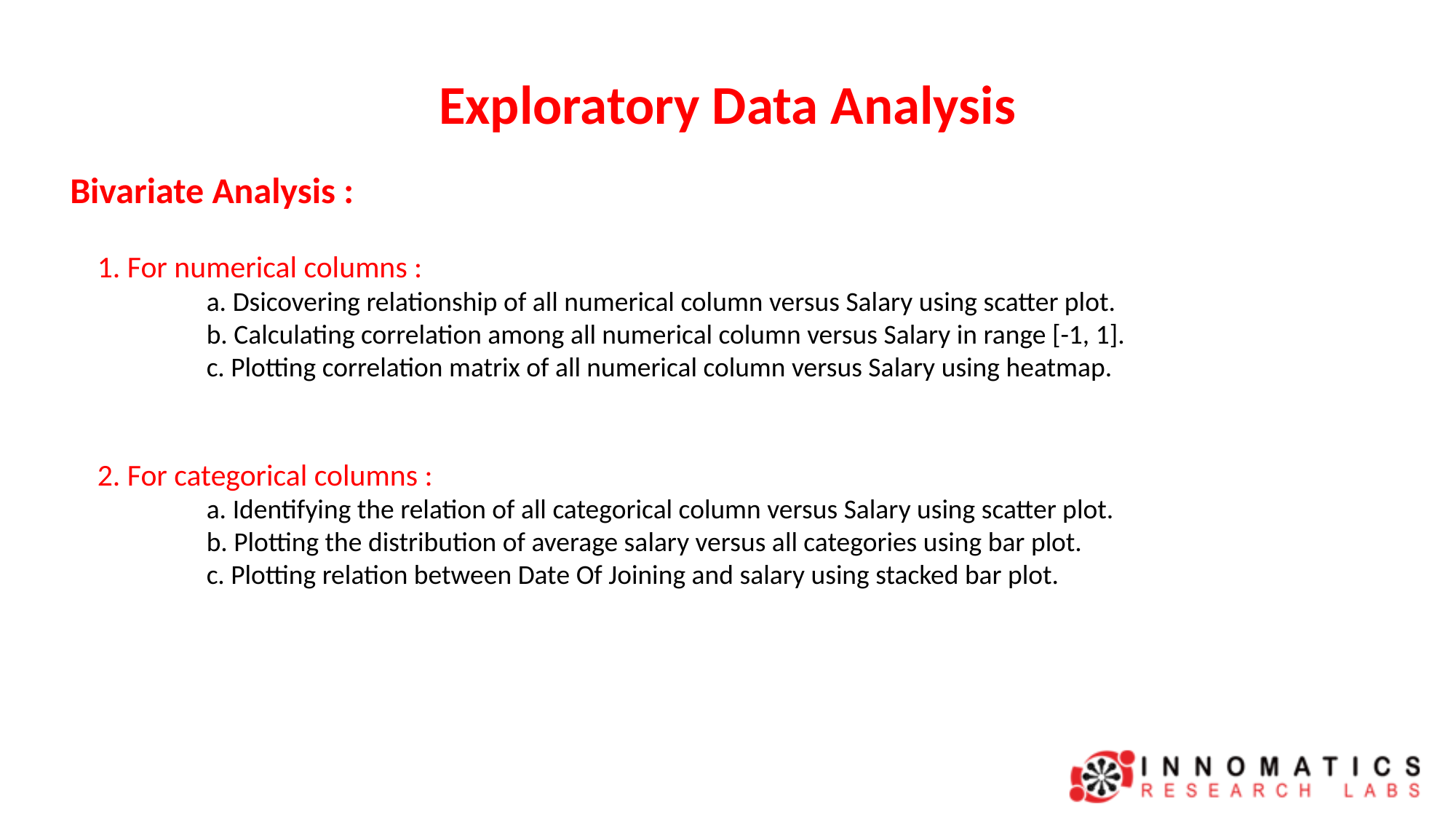

Exploratory Data Analysis

Bivariate Analysis :

	1. For numerical columns :
		a. Dsicovering relationship of all numerical column versus Salary using scatter plot.
		b. Calculating correlation among all numerical column versus Salary in range [-1, 1].
		c. Plotting correlation matrix of all numerical column versus Salary using heatmap.

	2. For categorical columns :
		a. Identifying the relation of all categorical column versus Salary using scatter plot.
		b. Plotting the distribution of average salary versus all categories using bar plot.
		c. Plotting relation between Date Of Joining and salary using stacked bar plot.